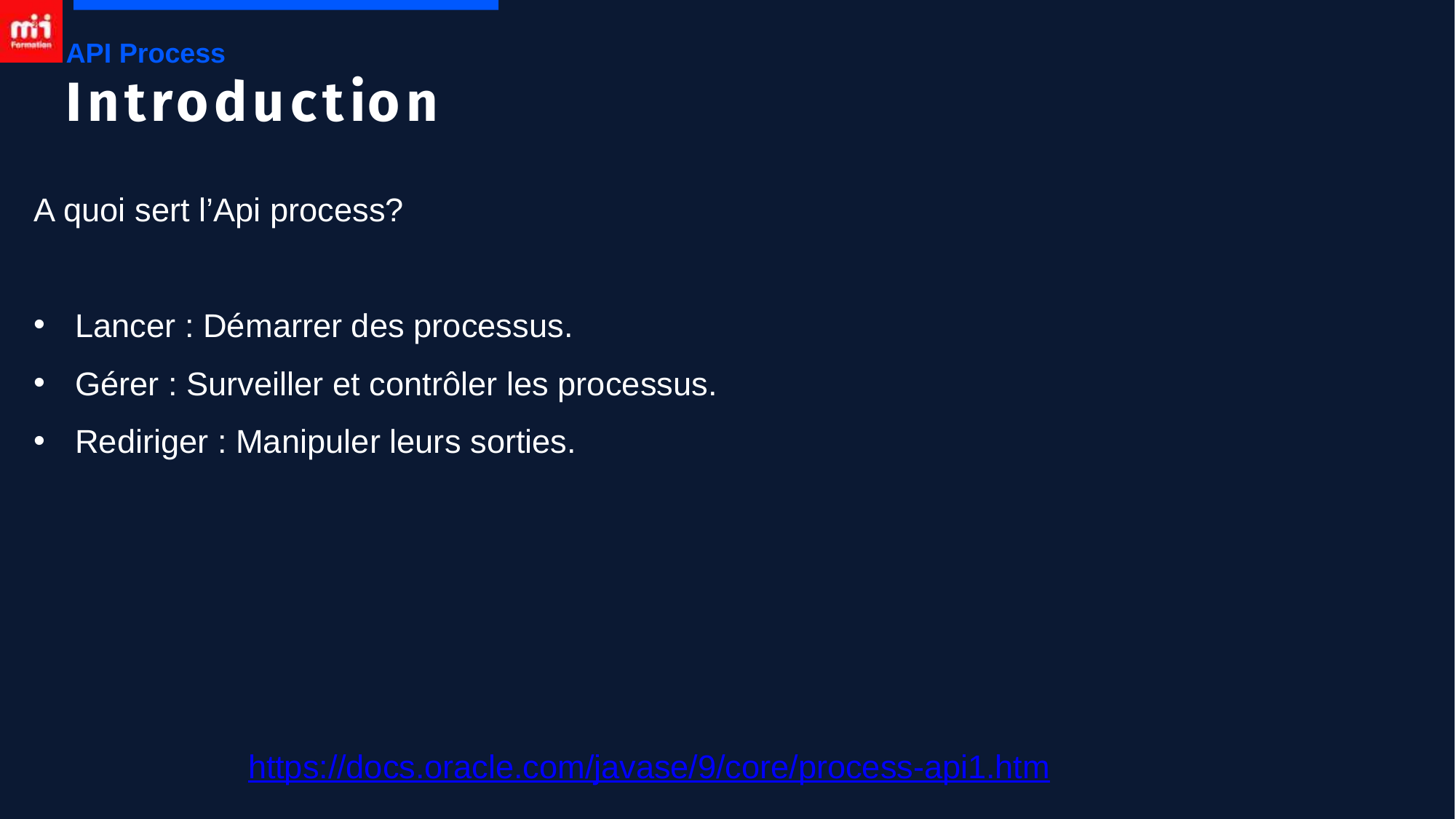

API Process
# Introduction
A quoi sert l’Api process?

Lancer : Démarrer des processus.
Gérer : Surveiller et contrôler les processus.
Rediriger : Manipuler leurs sorties.
https://docs.oracle.com/javase/9/core/process-api1.htm